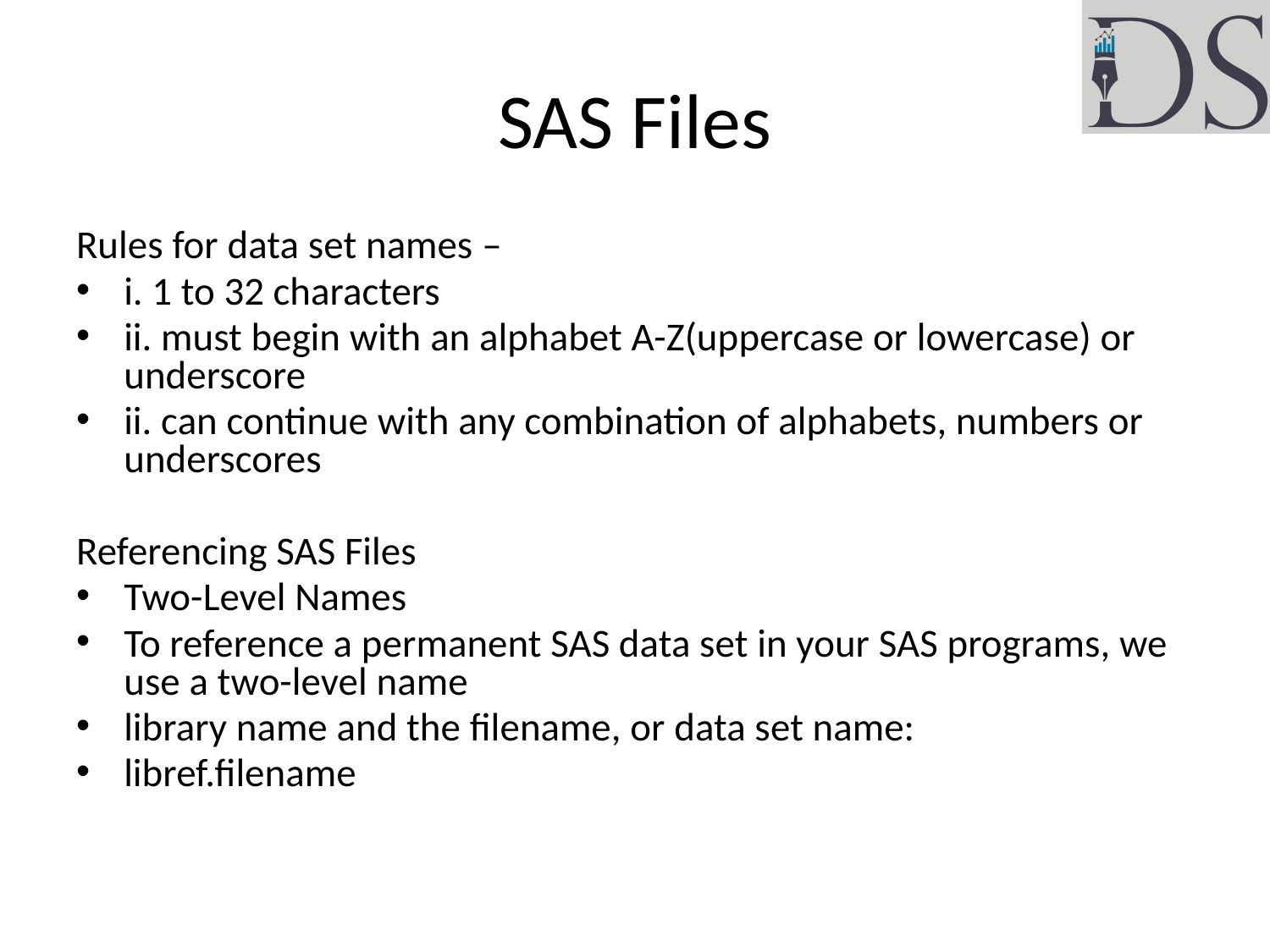

# SAS Files
Rules for data set names –
i. 1 to 32 characters
ii. must begin with an alphabet A-Z(uppercase or lowercase) or underscore
ii. can continue with any combination of alphabets, numbers or underscores

Referencing SAS Files
Two-Level Names
To reference a permanent SAS data set in your SAS programs, we use a two-level name
library name and the filename, or data set name:
libref.filename